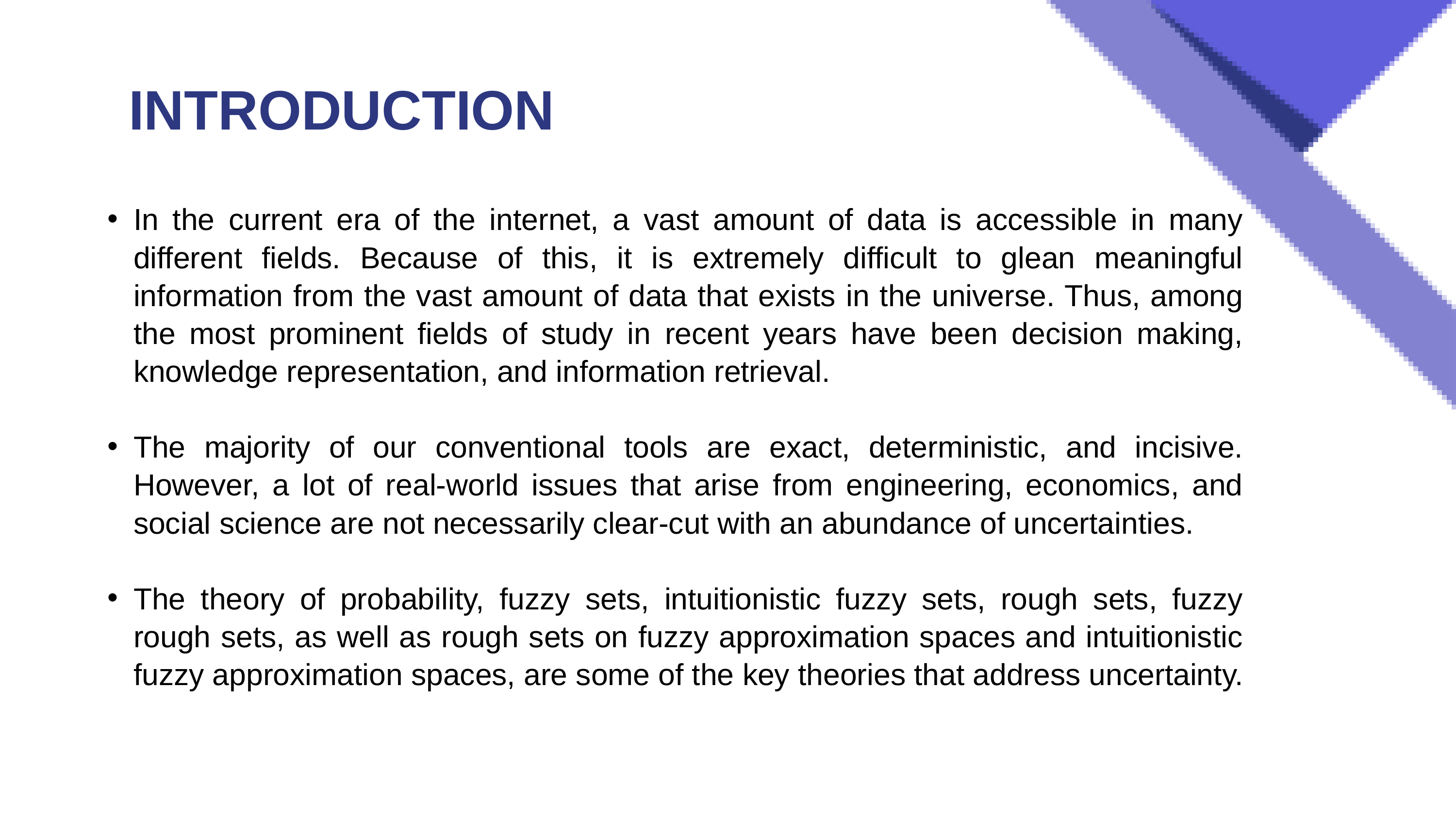

INTRODUCTION
In the current era of the internet, a vast amount of data is accessible in many different fields. Because of this, it is extremely difficult to glean meaningful information from the vast amount of data that exists in the universe. Thus, among the most prominent fields of study in recent years have been decision making, knowledge representation, and information retrieval.

The majority of our conventional tools are exact, deterministic, and incisive. However, a lot of real-world issues that arise from engineering, economics, and social science are not necessarily clear-cut with an abundance of uncertainties.

The theory of probability, fuzzy sets, intuitionistic fuzzy sets, rough sets, fuzzy rough sets, as well as rough sets on fuzzy approximation spaces and intuitionistic fuzzy approximation spaces, are some of the key theories that address uncertainty.